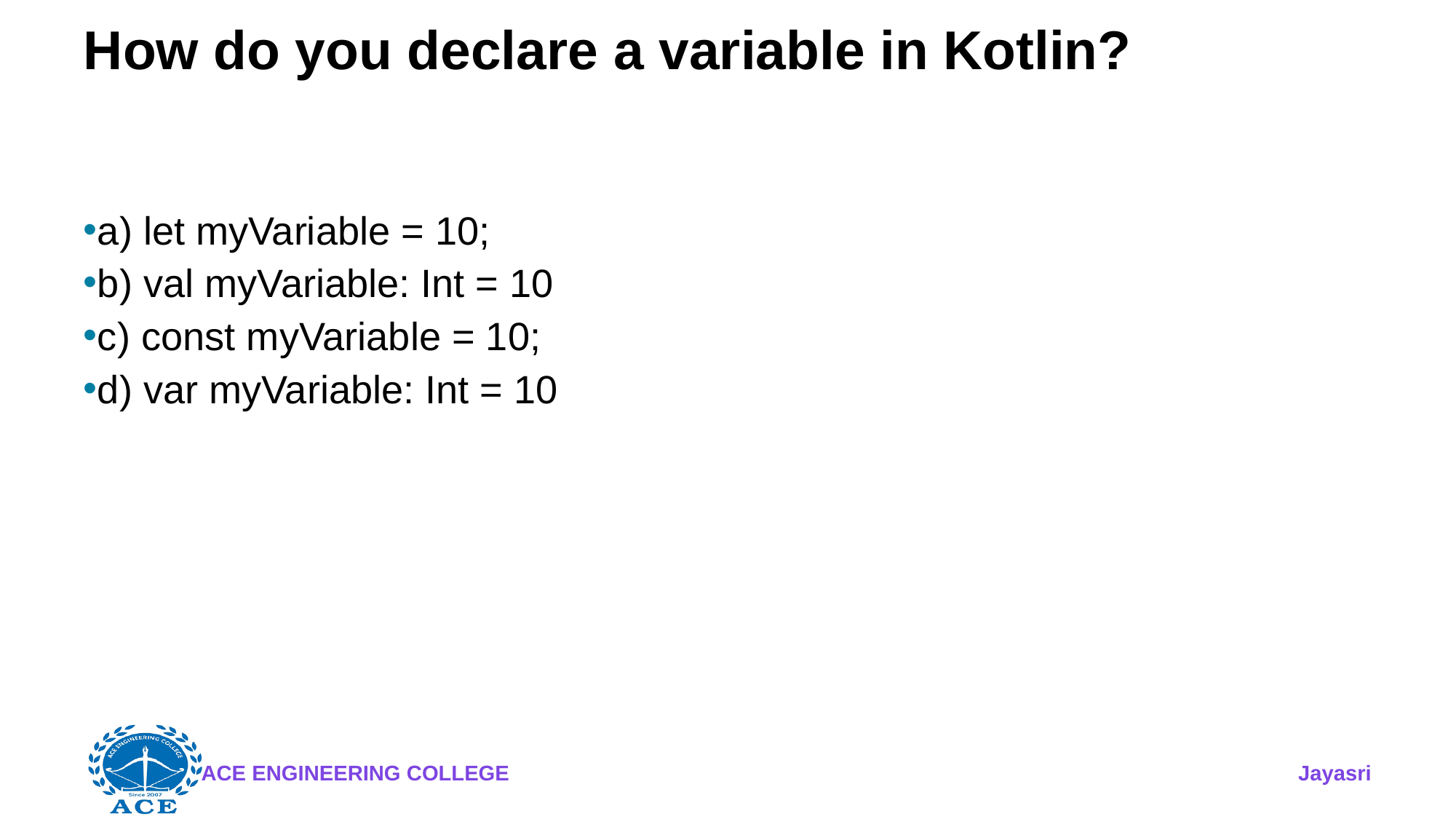

# How do you declare a variable in Kotlin?
a) let myVariable = 10;
b) val myVariable: Int = 10
c) const myVariable = 10;
d) var myVariable: Int = 10